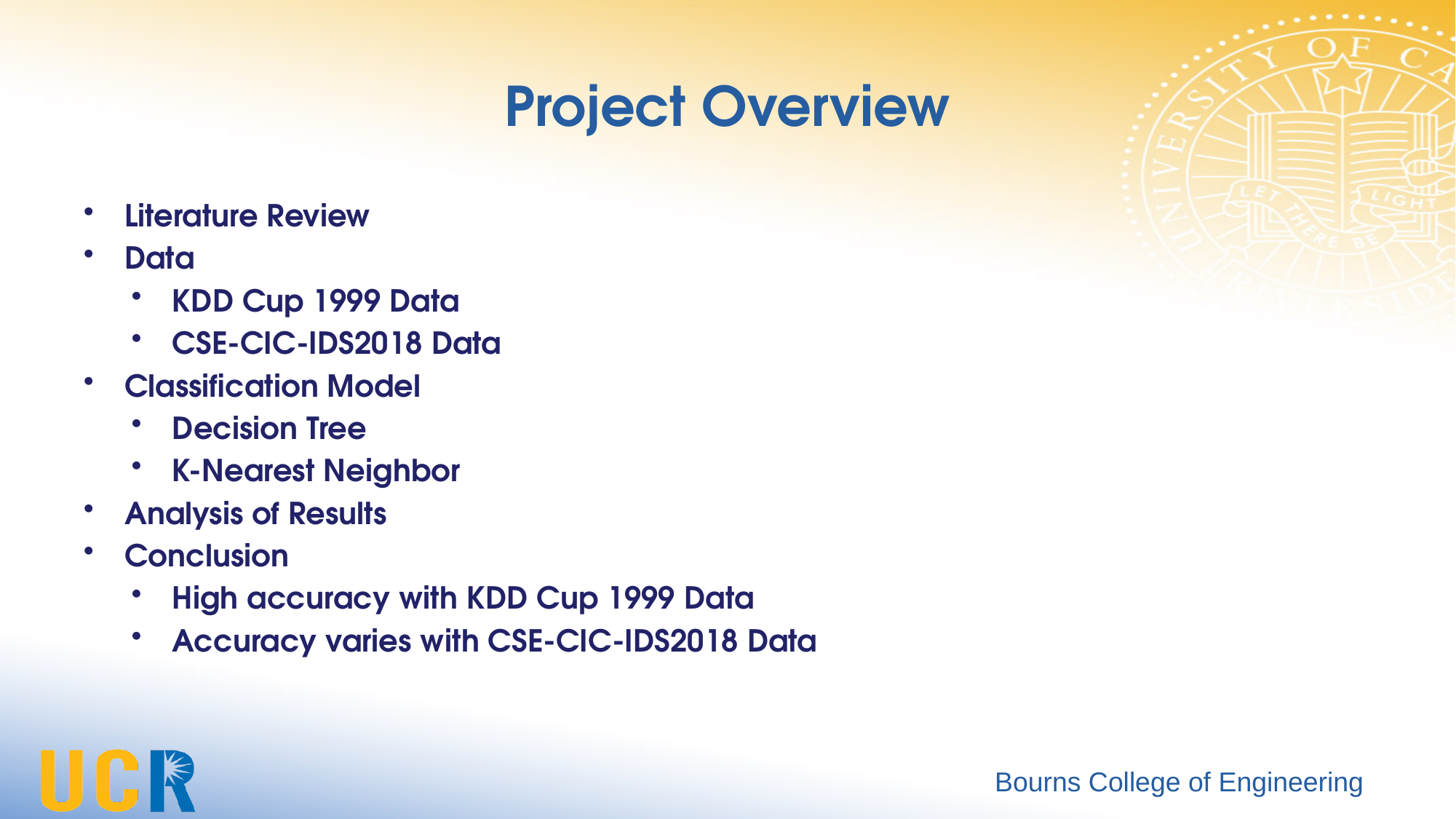

# Project Overview
Literature Review
Data
KDD Cup 1999 Data
CSE-CIC-IDS2018 Data
Classification Model
Decision Tree
K-Nearest Neighbor
Analysis of Results
Conclusion
High accuracy with KDD Cup 1999 Data
Accuracy varies with CSE-CIC-IDS2018 Data